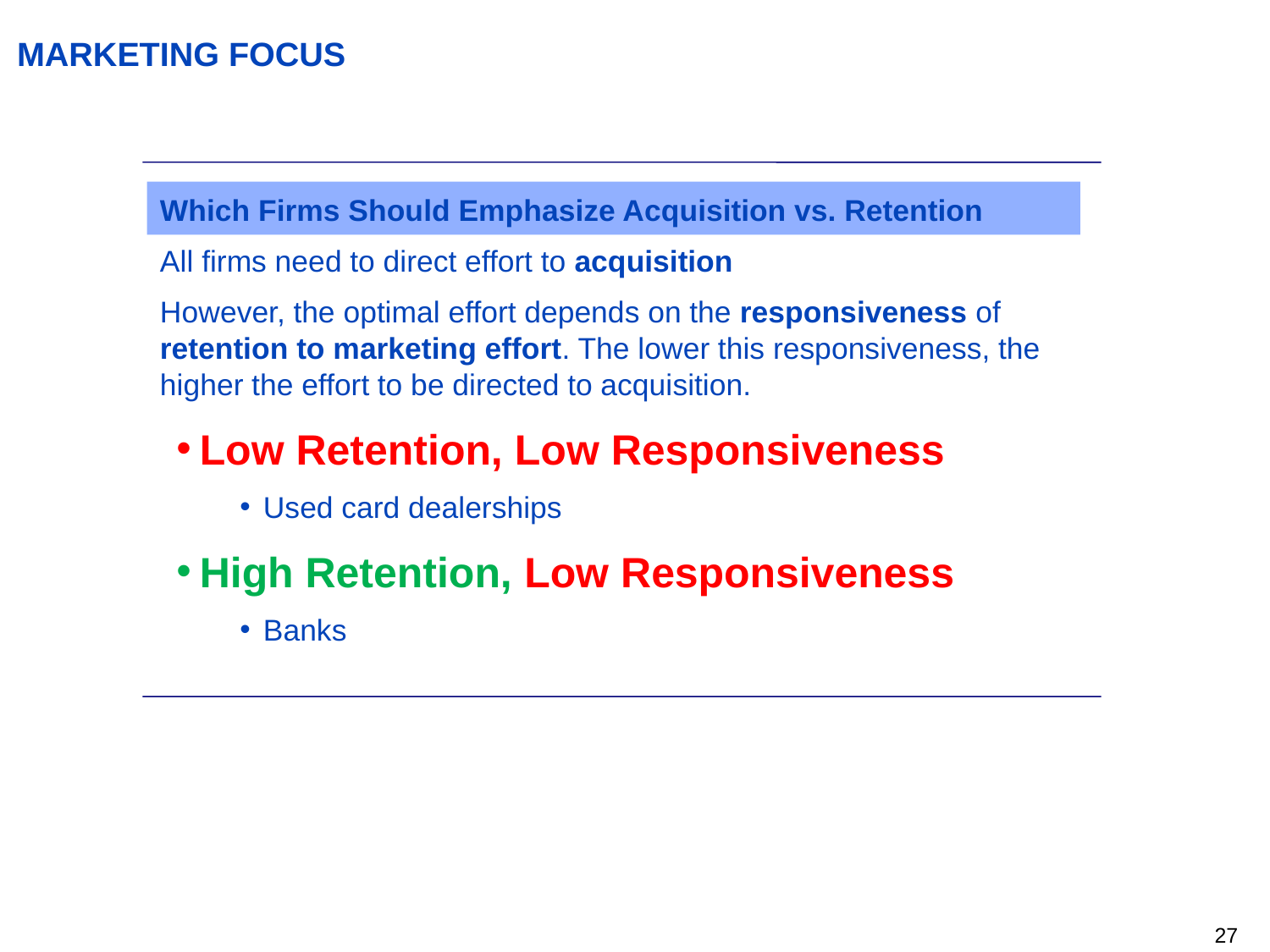

MARKETING FOCUS

Which Firms Should Emphasize Acquisition vs. Retention
All firms need to direct effort to acquisition
However, the optimal effort depends on the responsiveness of retention to marketing effort. The lower this responsiveness, the higher the effort to be directed to acquisition.
Low Retention, Low Responsiveness
Used card dealerships
High Retention, Low Responsiveness
Banks
27